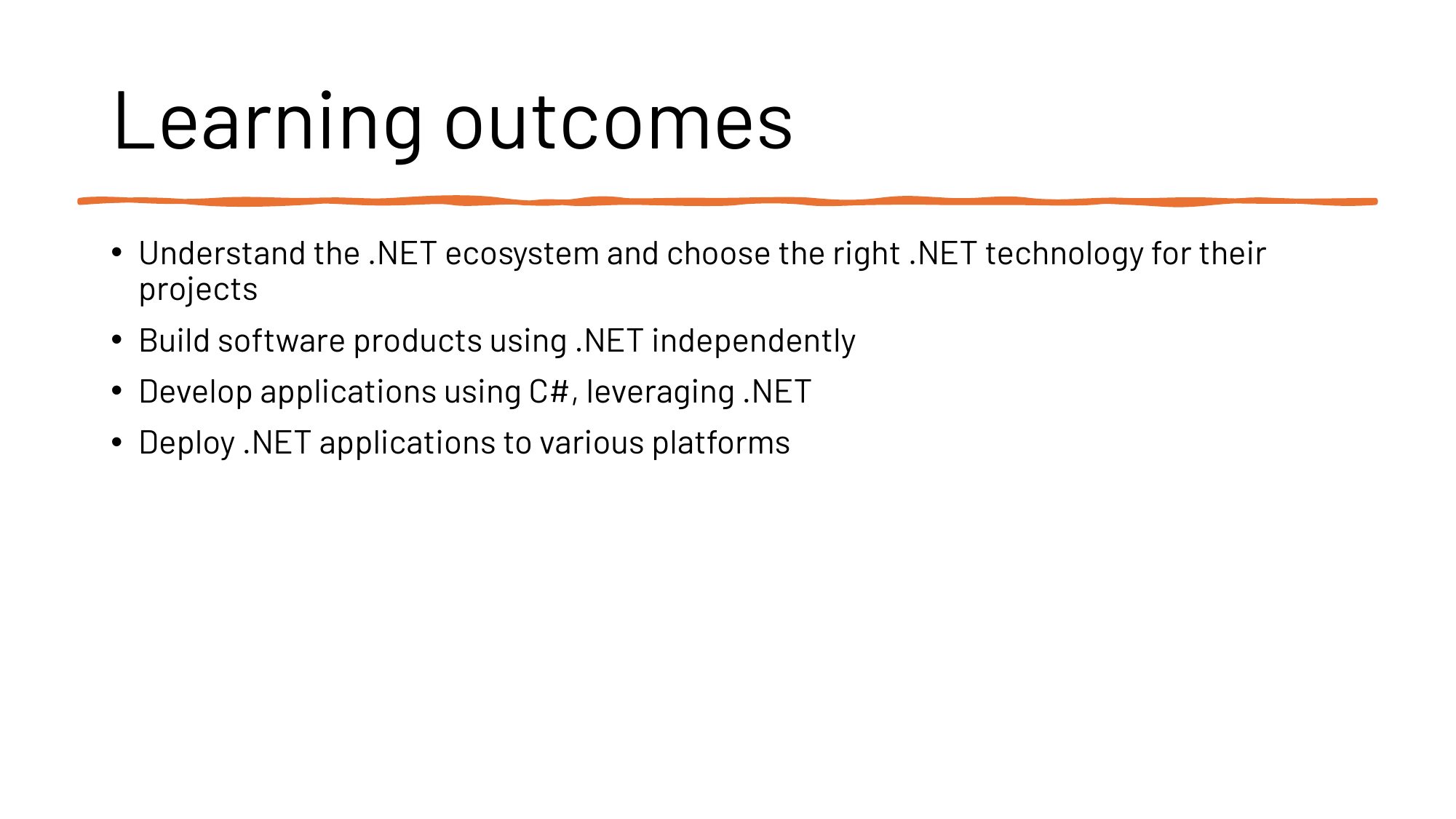

# Learning outcomes

Understand the .NET ecosystem and choose the right .NET technology for their projects
Build software products using .NET independently
Develop applications using C#, leveraging .NET
Deploy .NET applications to various platforms